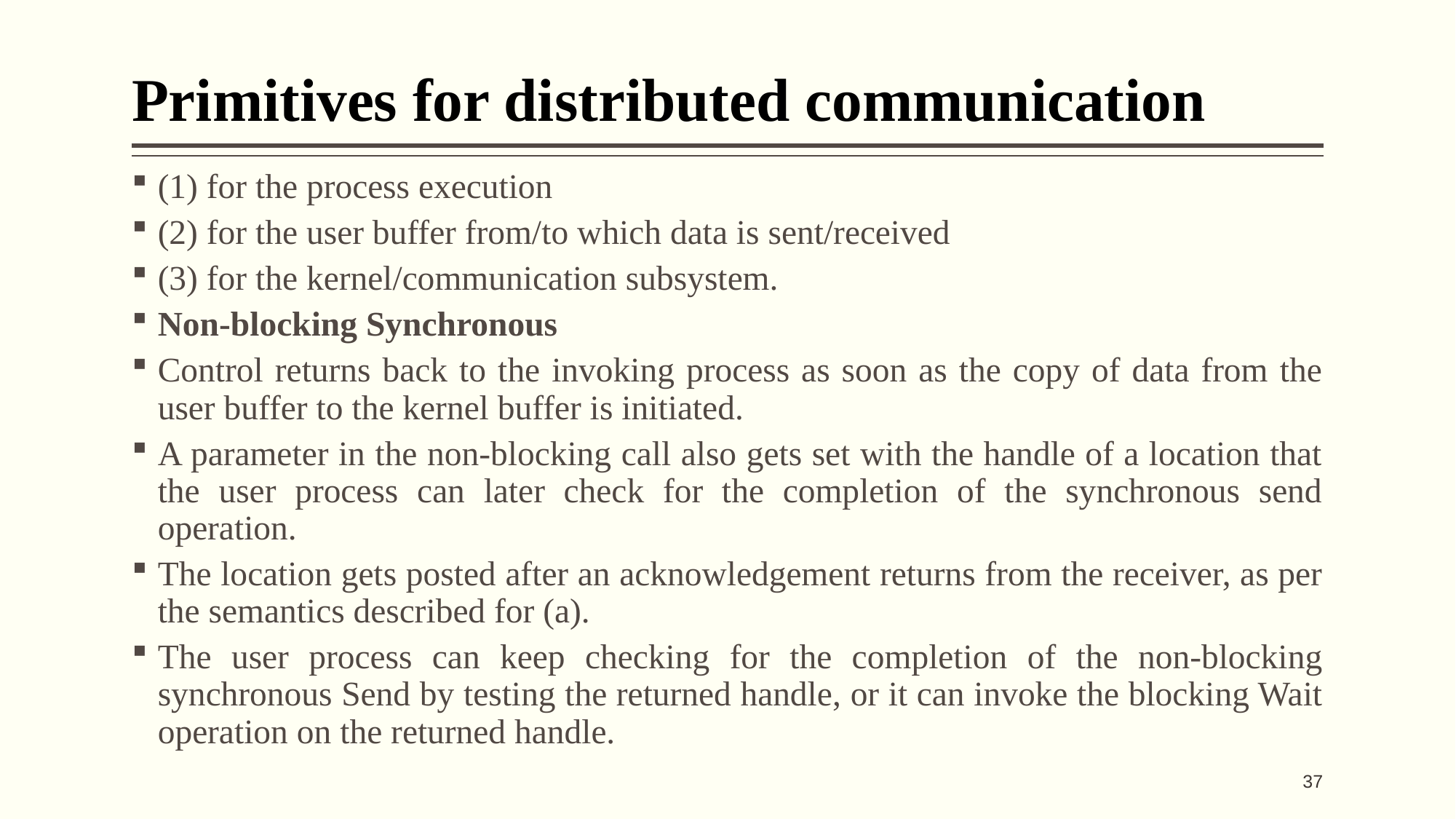

# Primitives for distributed communication
(1) for the process execution
(2) for the user buffer from/to which data is sent/received
(3) for the kernel/communication subsystem.
Non-blocking Synchronous
Control returns back to the invoking process as soon as the copy of data from the user buffer to the kernel buffer is initiated.
A parameter in the non-blocking call also gets set with the handle of a location that the user process can later check for the completion of the synchronous send operation.
The location gets posted after an acknowledgement returns from the receiver, as per the semantics described for (a).
The user process can keep checking for the completion of the non-blocking synchronous Send by testing the returned handle, or it can invoke the blocking Wait operation on the returned handle.
37